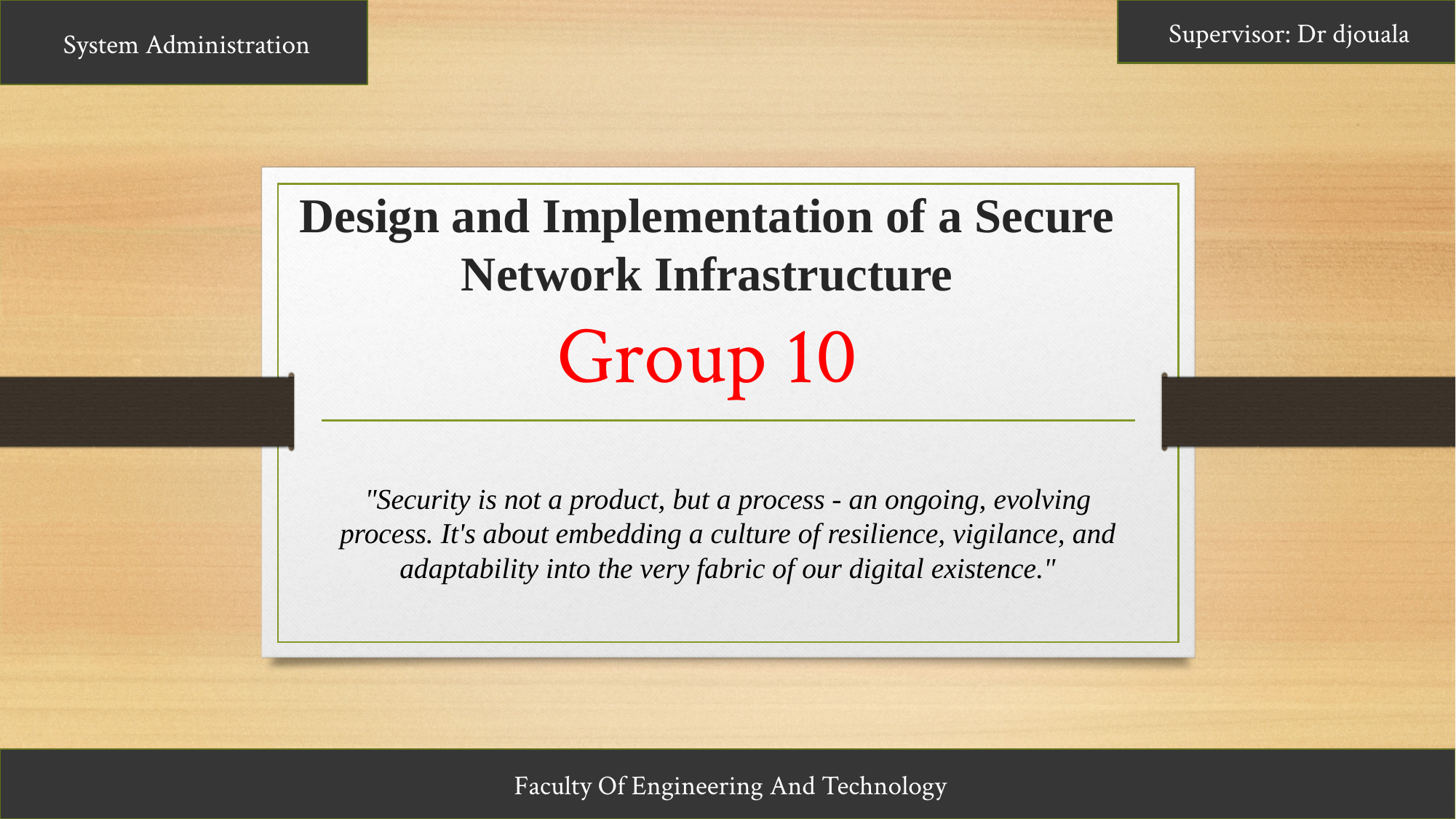

System Administration
 Supervisor: Dr djouala
# Design and Implementation of a Secure Network Infrastructure Group 10
"Security is not a product, but a process - an ongoing, evolving process. It's about embedding a culture of resilience, vigilance, and adaptability into the very fabric of our digital existence."
 Faculty Of Engineering And Technology